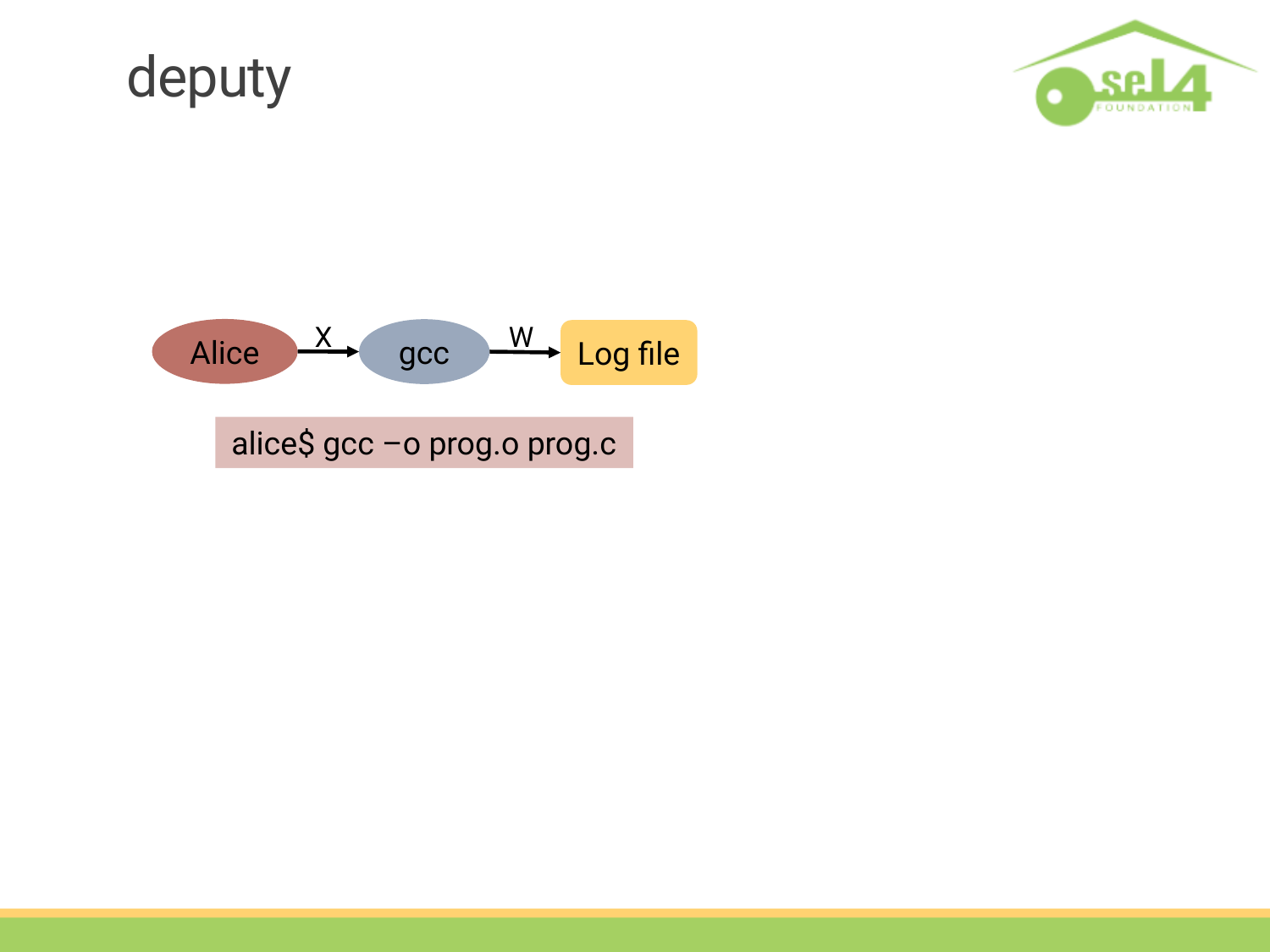

# deputy
W
X
Alice
gcc
Log file
alice$ gcc –o prog.o prog.c